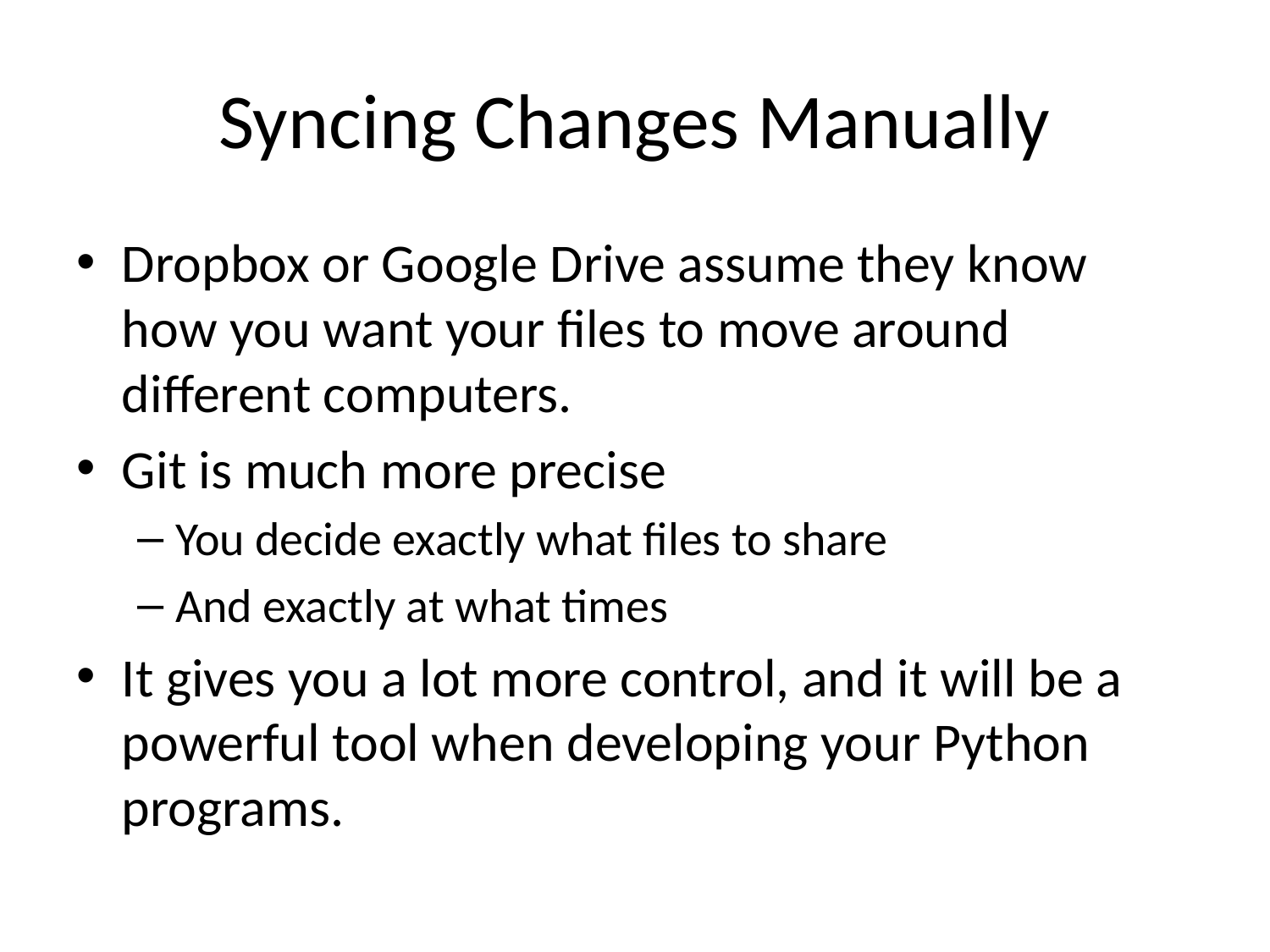

# Syncing Changes Manually
Dropbox or Google Drive assume they know how you want your files to move around different computers.
Git is much more precise
You decide exactly what files to share
And exactly at what times
It gives you a lot more control, and it will be a powerful tool when developing your Python programs.